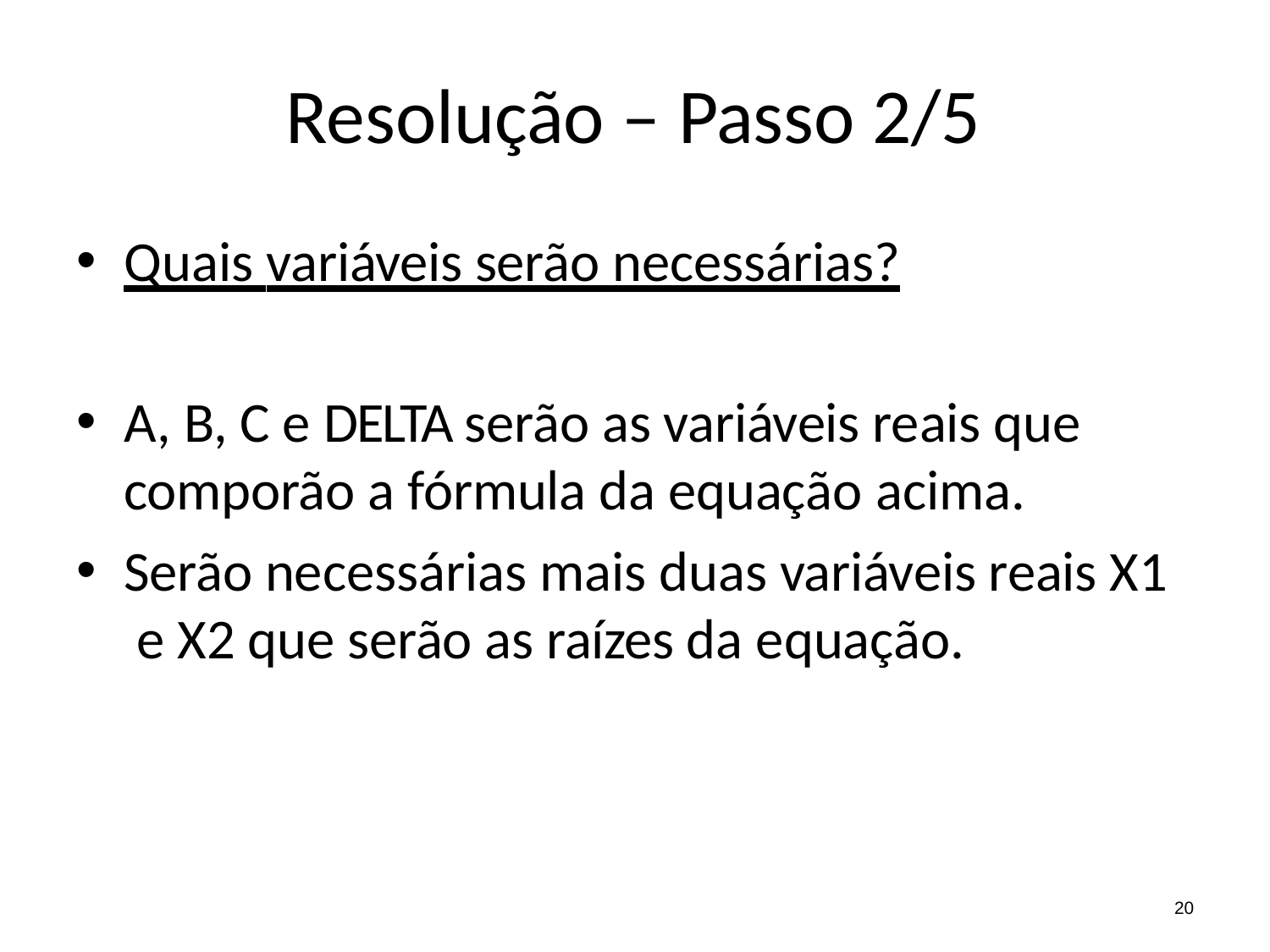

# Resolução – Passo 2/5
Quais variáveis serão necessárias?

A, B, C e DELTA serão as variáveis reais que  comporão a fórmula da equação acima.
Serão necessárias mais duas variáveis reais X1  e X2 que serão as raízes da equação.
20